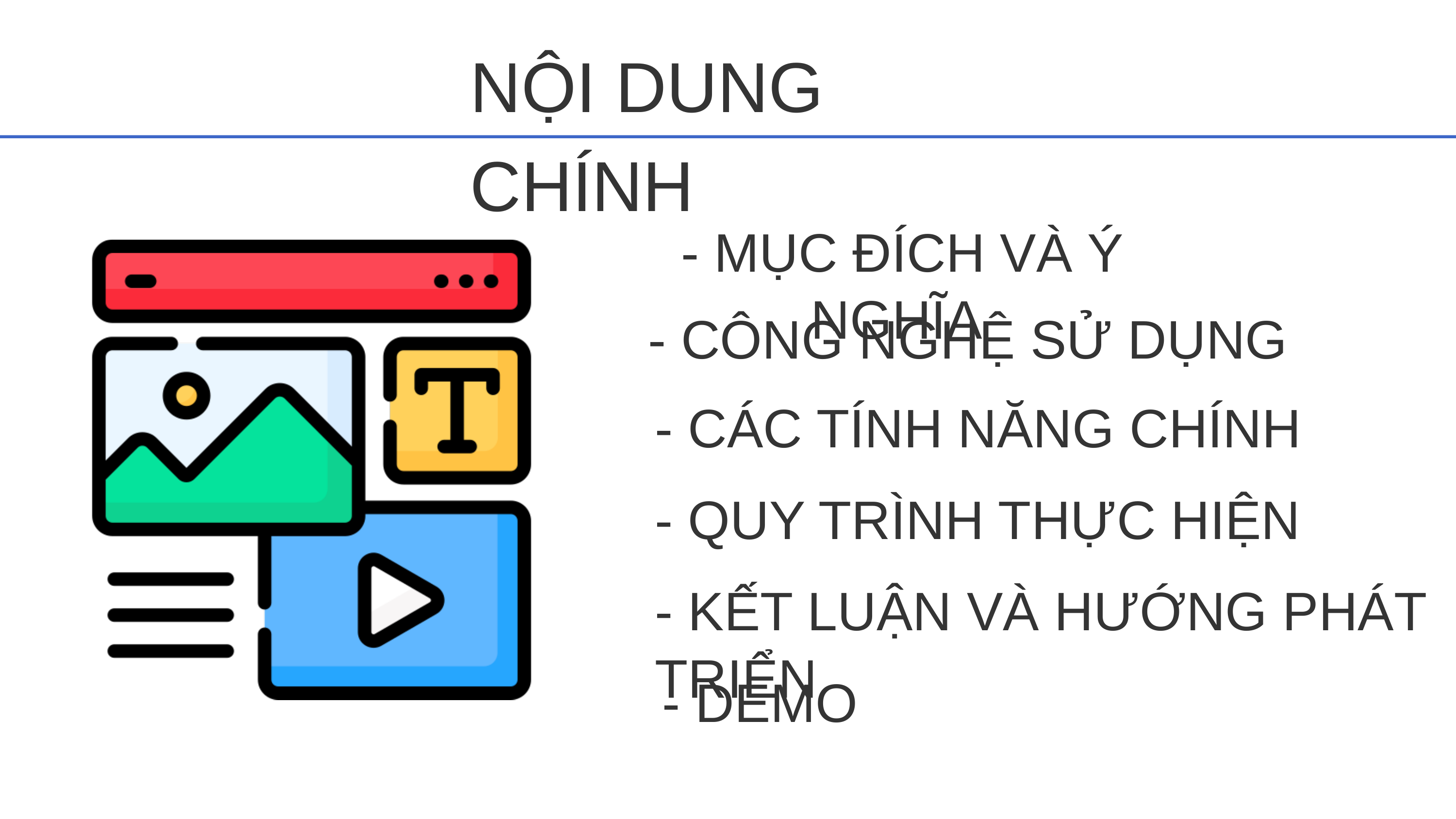

NỘI DUNG CHÍNH

- MỤC ĐÍCH VÀ Ý NGHĨA

- CÔNG NGHỆ SỬ DỤNG
- CÁC TÍNH NĂNG CHÍNH
- QUY TRÌNH THỰC HIỆN
- KẾT LUẬN VÀ HƯỚNG PHÁT TRIỂN
- DEMO